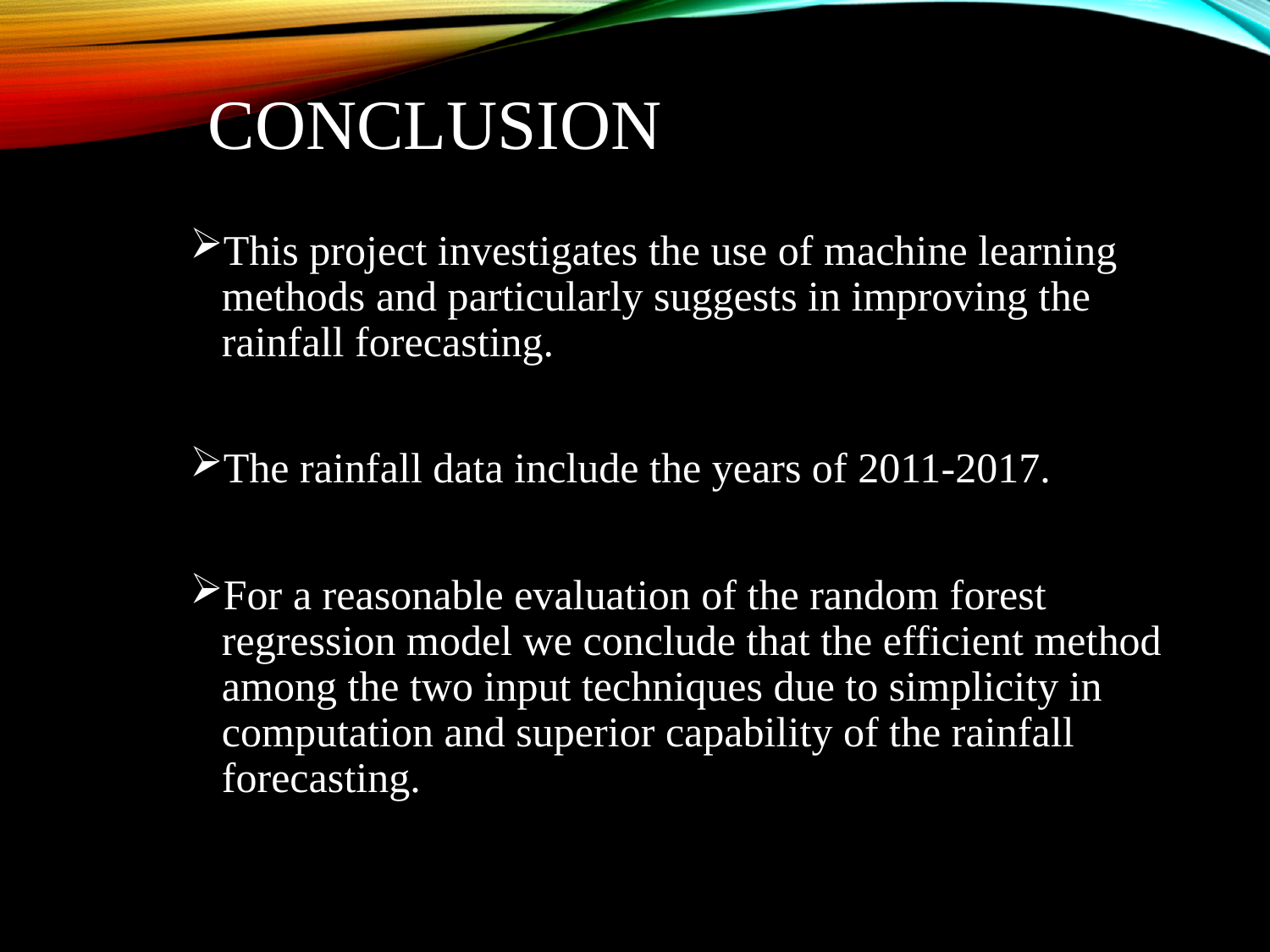

# conclusion
This project investigates the use of machine learning methods and particularly suggests in improving the rainfall forecasting.

The rainfall data include the years of 2011-2017.

For a reasonable evaluation of the random forest regression model we conclude that the efficient method among the two input techniques due to simplicity in computation and superior capability of the rainfall forecasting.